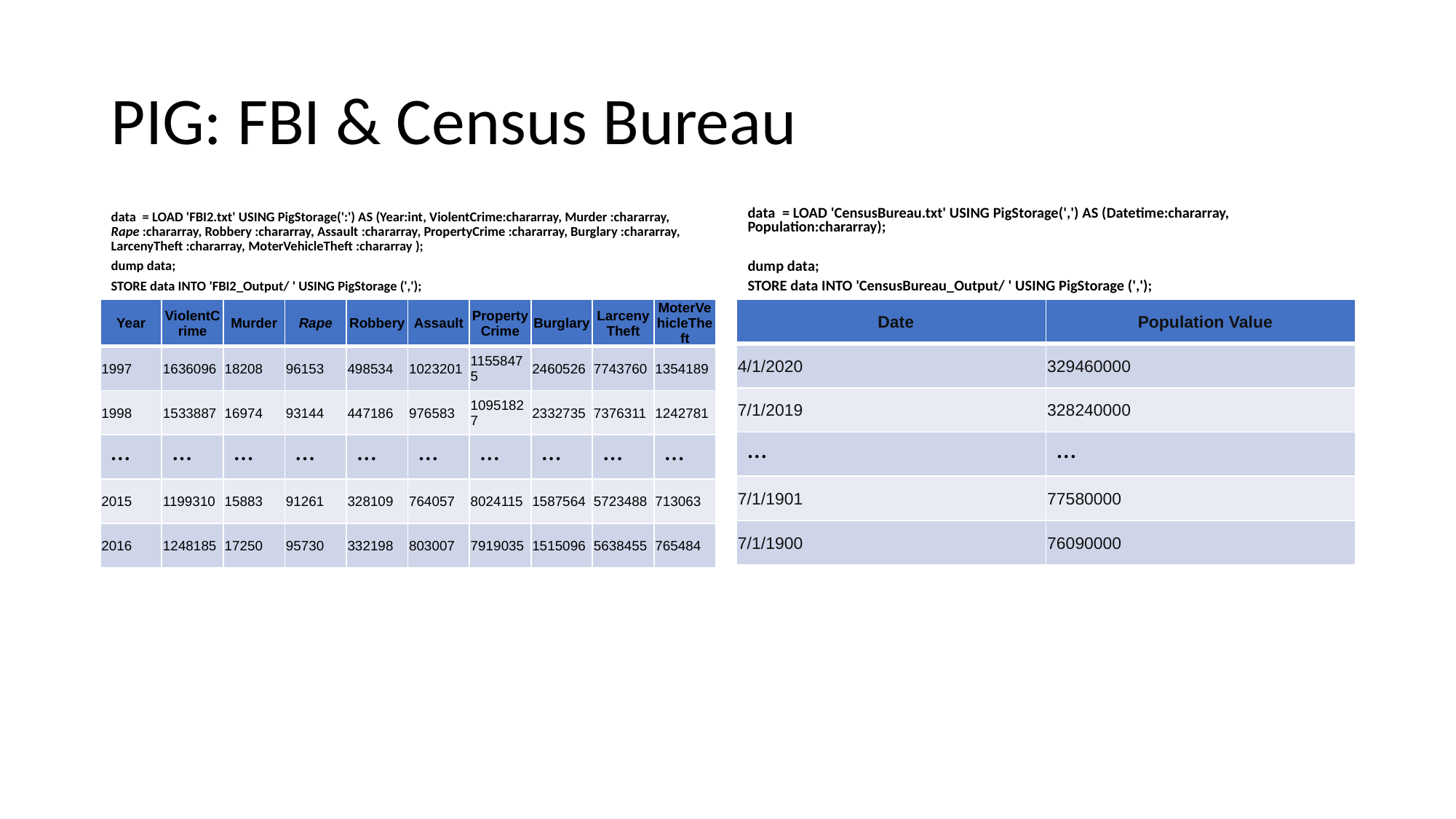

# PIG: FBI & Census Bureau
data  = LOAD 'FBI2.txt' USING PigStorage(':') AS (Year:int, ViolentCrime:chararray, Murder :chararray, Rape :chararray, Robbery :chararray, Assault :chararray, PropertyCrime :chararray, Burglary :chararray, LarcenyTheft :chararray, MoterVehicleTheft :chararray );
dump data;
STORE data INTO 'FBI2_Output/ ' USING PigStorage (',');
data  = LOAD 'CensusBureau.txt' USING PigStorage(',') AS (Datetime:chararray, Population:chararray);

dump data;
STORE data INTO 'CensusBureau_Output/ ' USING PigStorage (',');
| Year | ViolentCrime | Murder | Rape | Robbery | Assault | PropertyCrime | Burglary | LarcenyTheft | MoterVehicleTheft |
| --- | --- | --- | --- | --- | --- | --- | --- | --- | --- |
| 1997 | 1636096 | 18208 | 96153 | 498534 | 1023201 | 11558475 | 2460526 | 7743760 | 1354189 |
| 1998 | 1533887 | 16974 | 93144 | 447186 | 976583 | 10951827 | 2332735 | 7376311 | 1242781 |
| … | … | … | … | … | … | … | … | … | … |
| 2015 | 1199310 | 15883 | 91261 | 328109 | 764057 | 8024115 | 1587564 | 5723488 | 713063 |
| 2016 | 1248185 | 17250 | 95730 | 332198 | 803007 | 7919035 | 1515096 | 5638455 | 765484 |
| Date | Population Value |
| --- | --- |
| 4/1/2020 | 329460000 |
| 7/1/2019 | 328240000 |
| … | … |
| 7/1/1901 | 77580000 |
| 7/1/1900 | 76090000 |